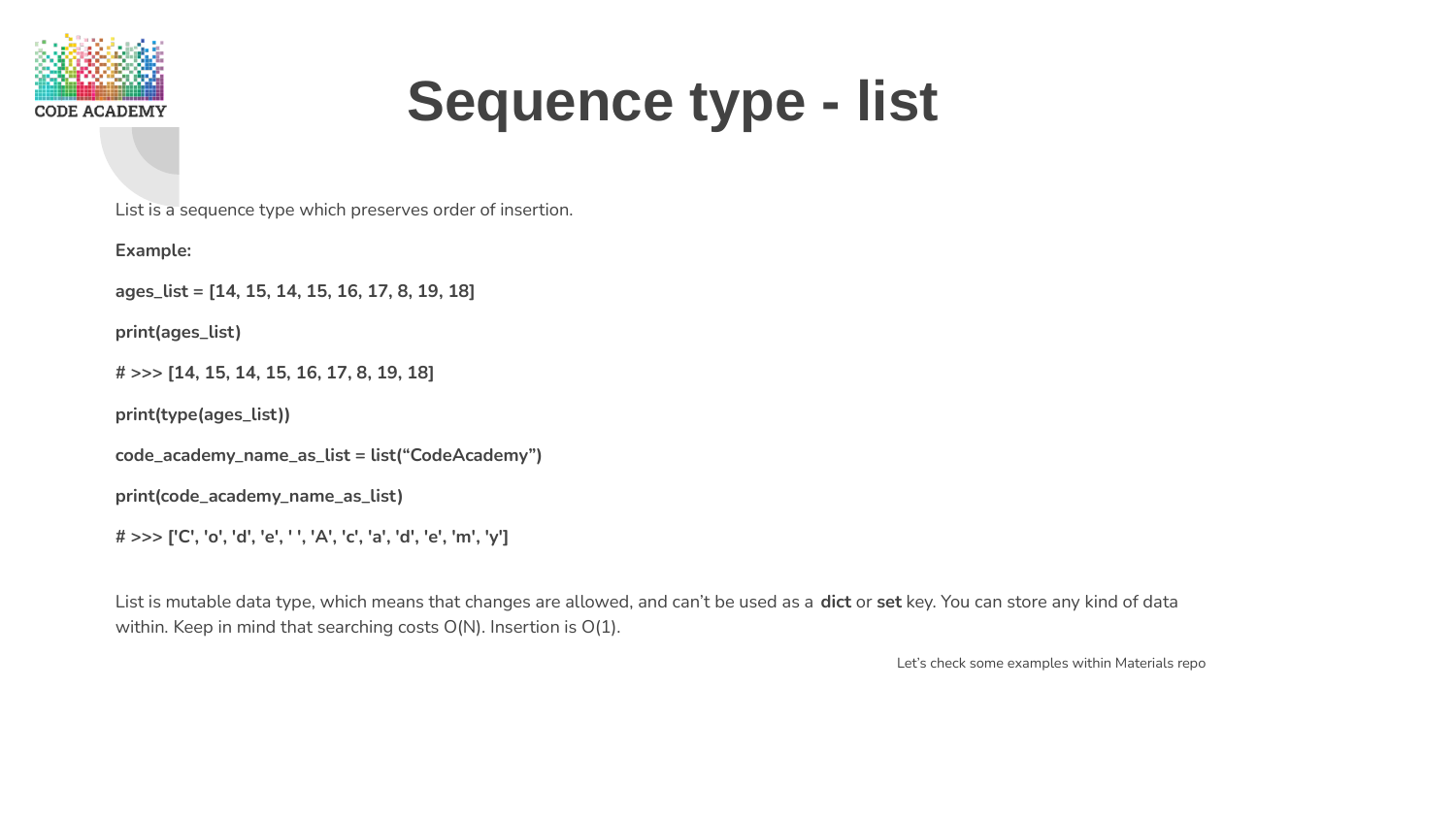

# Sequence type - list
List is a sequence type which preserves order of insertion.
Example:
ages_list = [14, 15, 14, 15, 16, 17, 8, 19, 18]
print(ages_list)
# >>> [14, 15, 14, 15, 16, 17, 8, 19, 18]
print(type(ages_list))
code_academy_name_as_list = list(“CodeAcademy”)
print(code_academy_name_as_list)
# >>> ['C', 'o', 'd', 'e', ' ', 'A', 'c', 'a', 'd', 'e', 'm', 'y']

List is mutable data type, which means that changes are allowed, and can’t be used as a dict or set key. You can store any kind of data within. Keep in mind that searching costs О(N). Insertion is O(1).
Let’s check some examples within Materials repo